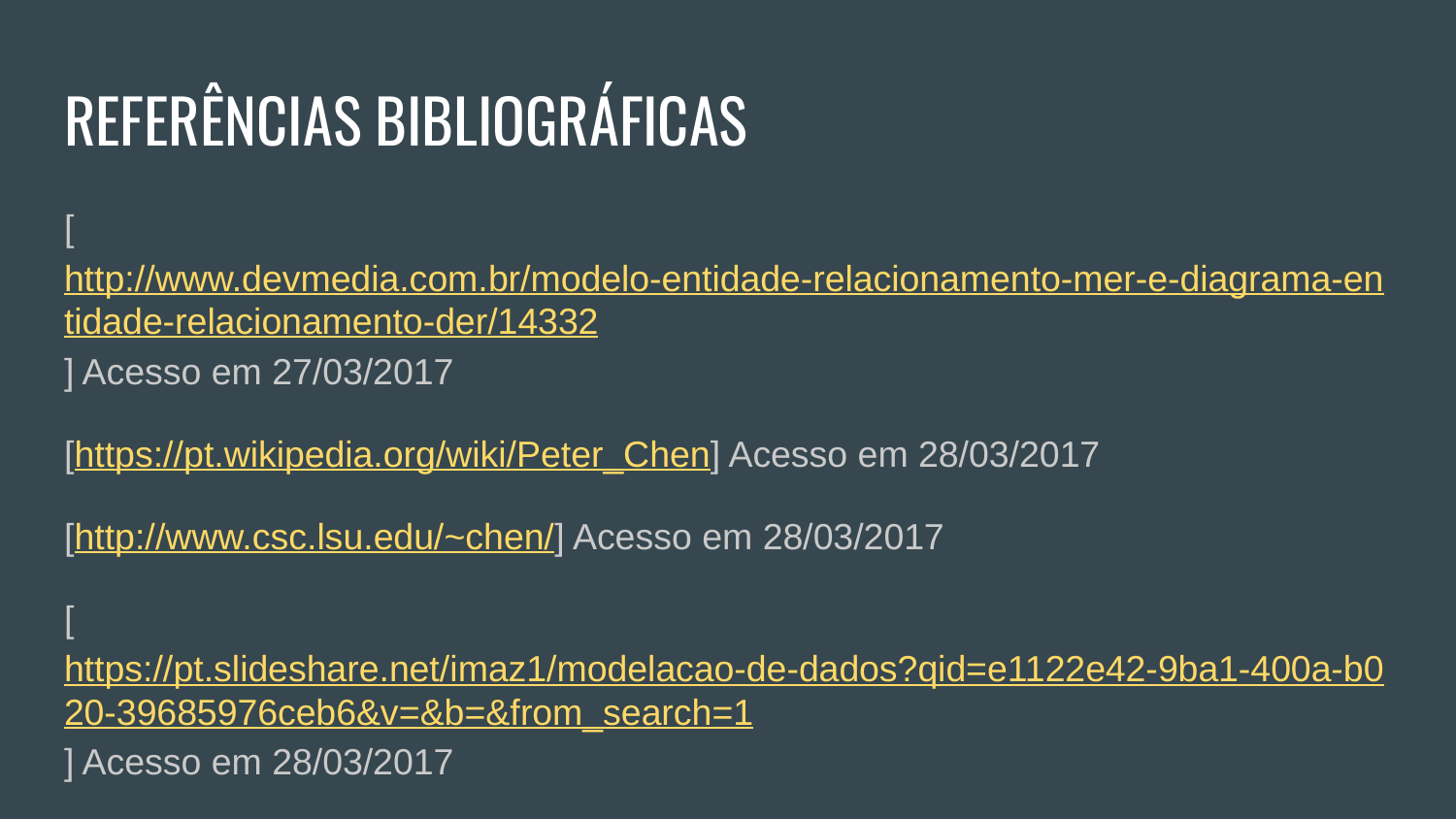

# REFERÊNCIAS BIBLIOGRÁFICAS
[http://www.devmedia.com.br/modelo-entidade-relacionamento-mer-e-diagrama-entidade-relacionamento-der/14332] Acesso em 27/03/2017
[https://pt.wikipedia.org/wiki/Peter_Chen] Acesso em 28/03/2017
[http://www.csc.lsu.edu/~chen/] Acesso em 28/03/2017
[https://pt.slideshare.net/imaz1/modelacao-de-dados?qid=e1122e42-9ba1-400a-b020-39685976ceb6&v=&b=&from_search=1] Acesso em 28/03/2017
[https://pt.slideshare.net/djonathas/diagrama-entidade-relacionamento-bancos-de-dados-i]  Acesso em 28/03/2017